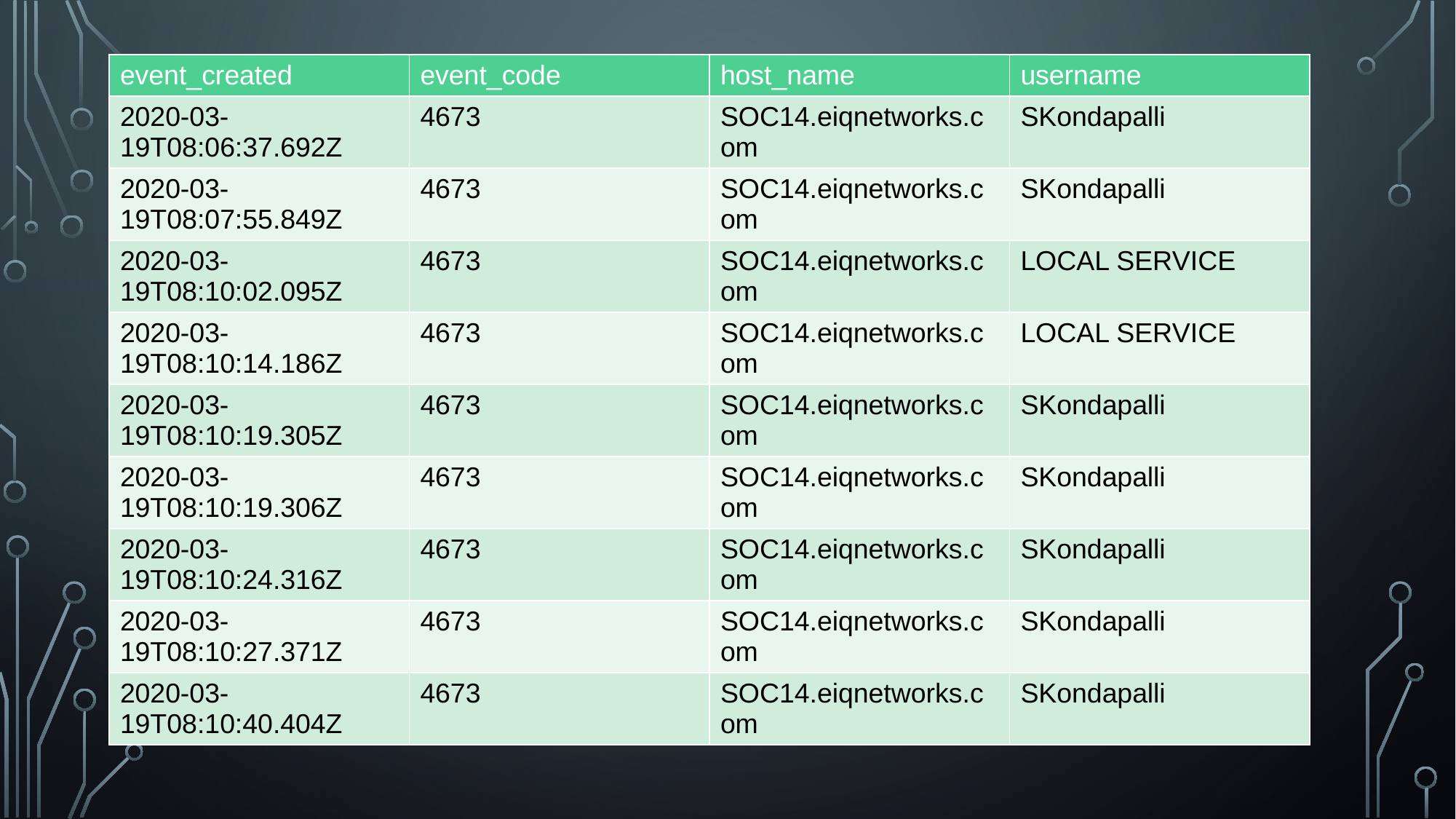

| event\_created | event\_code | host\_name | username |
| --- | --- | --- | --- |
| 2020-03-19T08:06:37.692Z | 4673 | SOC14.eiqnetworks.com | SKondapalli |
| 2020-03-19T08:07:55.849Z | 4673 | SOC14.eiqnetworks.com | SKondapalli |
| 2020-03-19T08:10:02.095Z | 4673 | SOC14.eiqnetworks.com | LOCAL SERVICE |
| 2020-03-19T08:10:14.186Z | 4673 | SOC14.eiqnetworks.com | LOCAL SERVICE |
| 2020-03-19T08:10:19.305Z | 4673 | SOC14.eiqnetworks.com | SKondapalli |
| 2020-03-19T08:10:19.306Z | 4673 | SOC14.eiqnetworks.com | SKondapalli |
| 2020-03-19T08:10:24.316Z | 4673 | SOC14.eiqnetworks.com | SKondapalli |
| 2020-03-19T08:10:27.371Z | 4673 | SOC14.eiqnetworks.com | SKondapalli |
| 2020-03-19T08:10:40.404Z | 4673 | SOC14.eiqnetworks.com | SKondapalli |